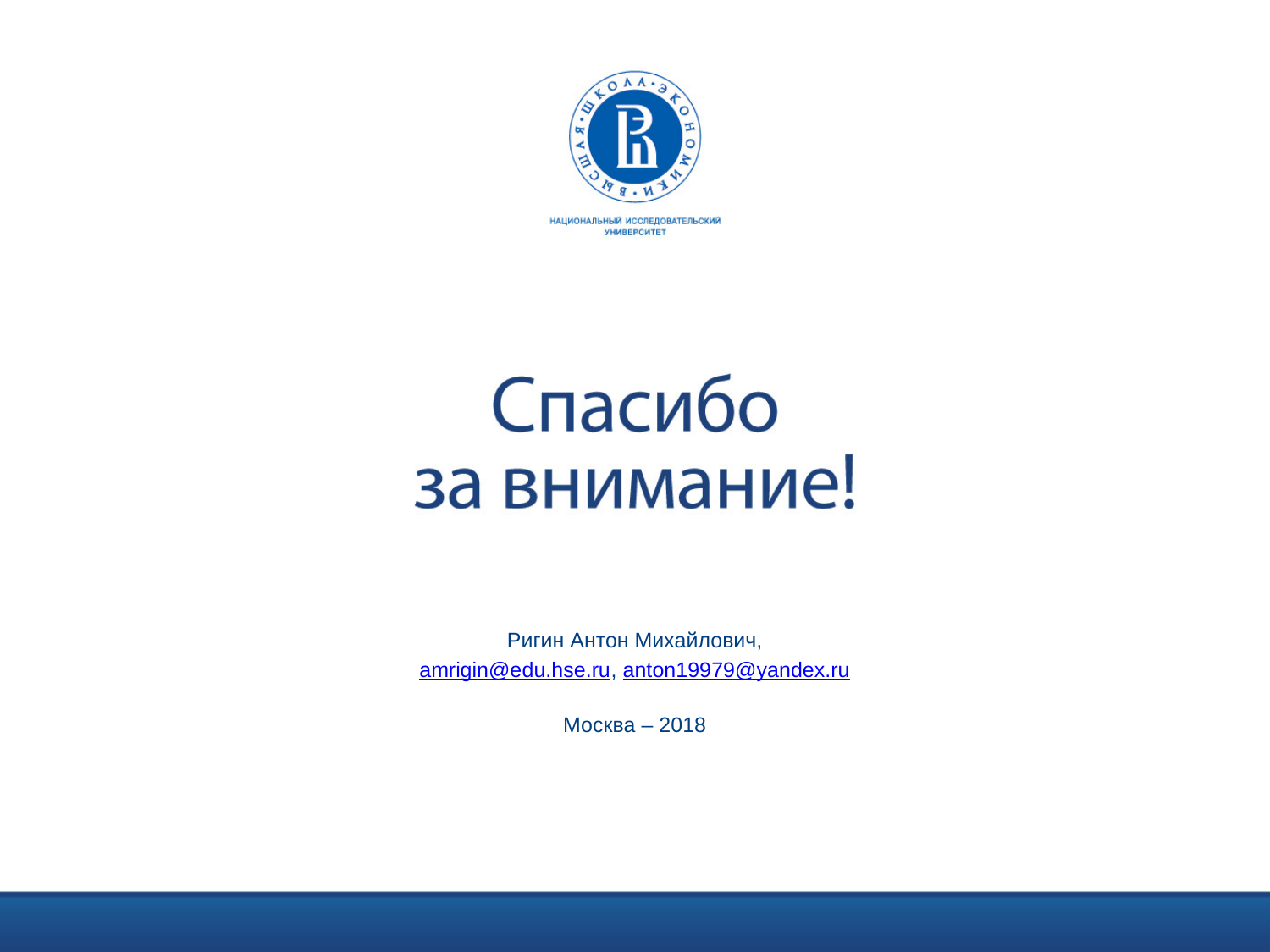

Ригин Антон Михайлович,
amrigin@edu.hse.ru, anton19979@yandex.ru
Москва – 2018